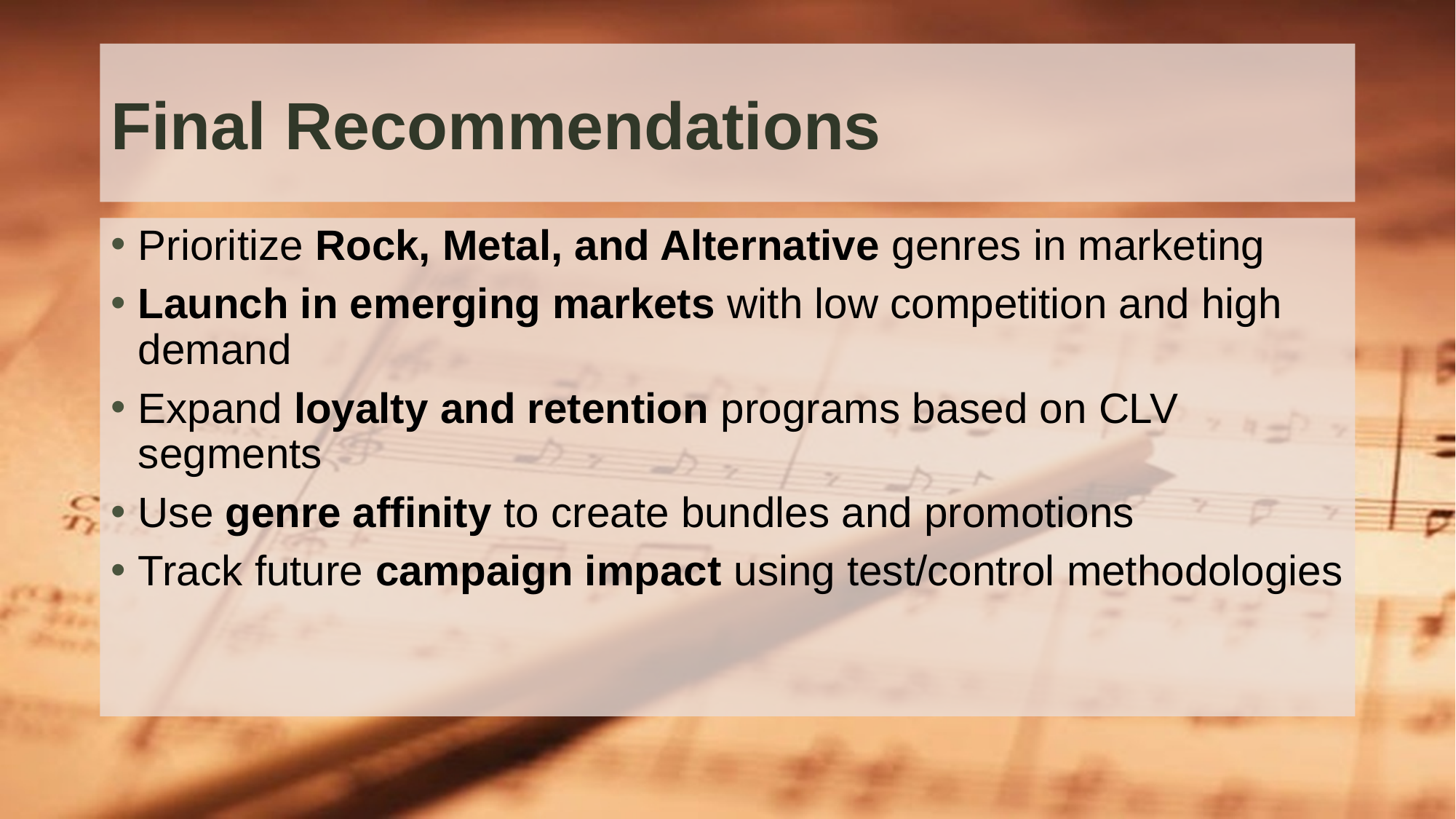

# Final Recommendations
Prioritize Rock, Metal, and Alternative genres in marketing
Launch in emerging markets with low competition and high demand
Expand loyalty and retention programs based on CLV segments
Use genre affinity to create bundles and promotions
Track future campaign impact using test/control methodologies